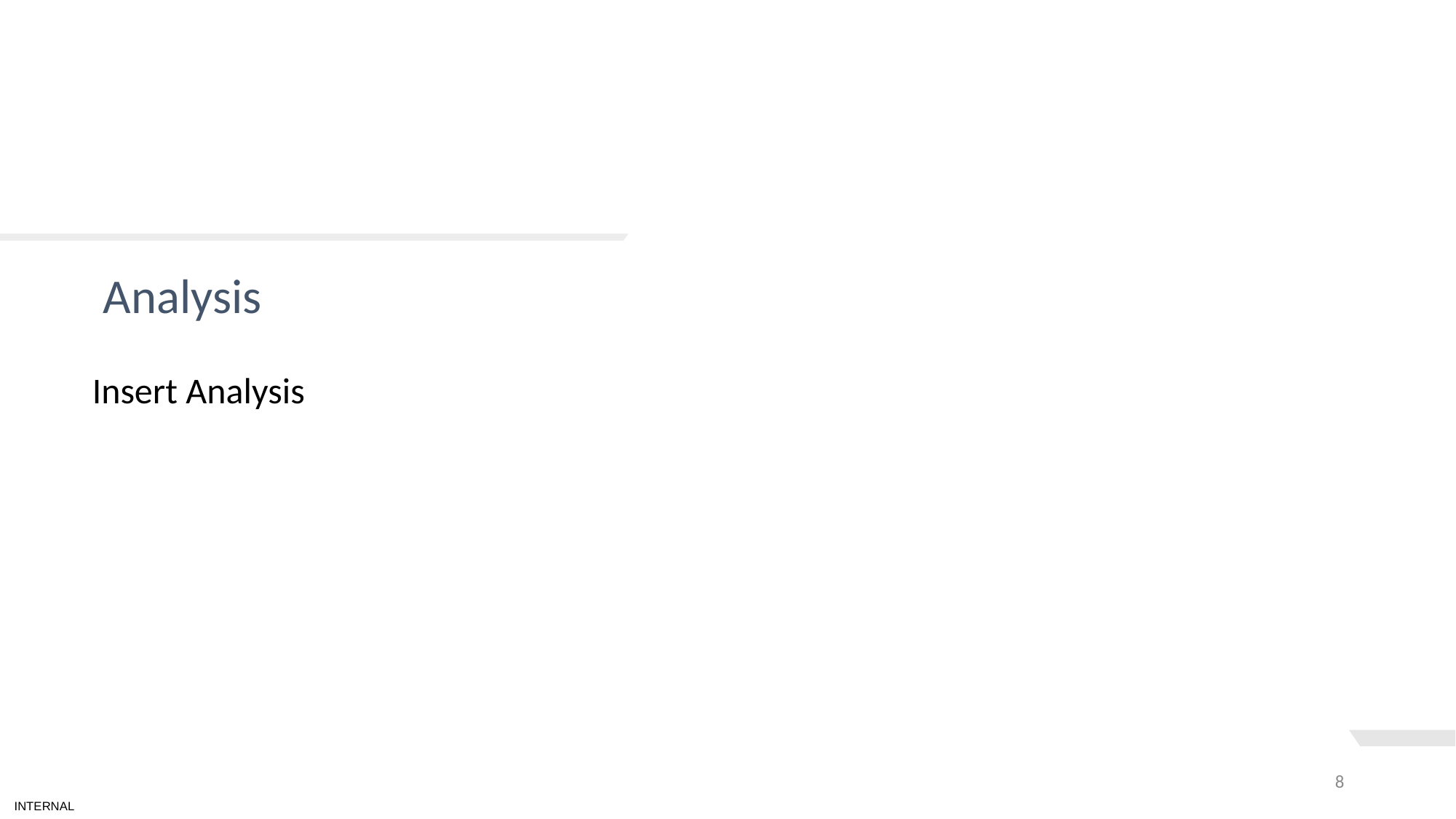

# TEXT LAYOUT 1
Analysis
Insert Analysis

8